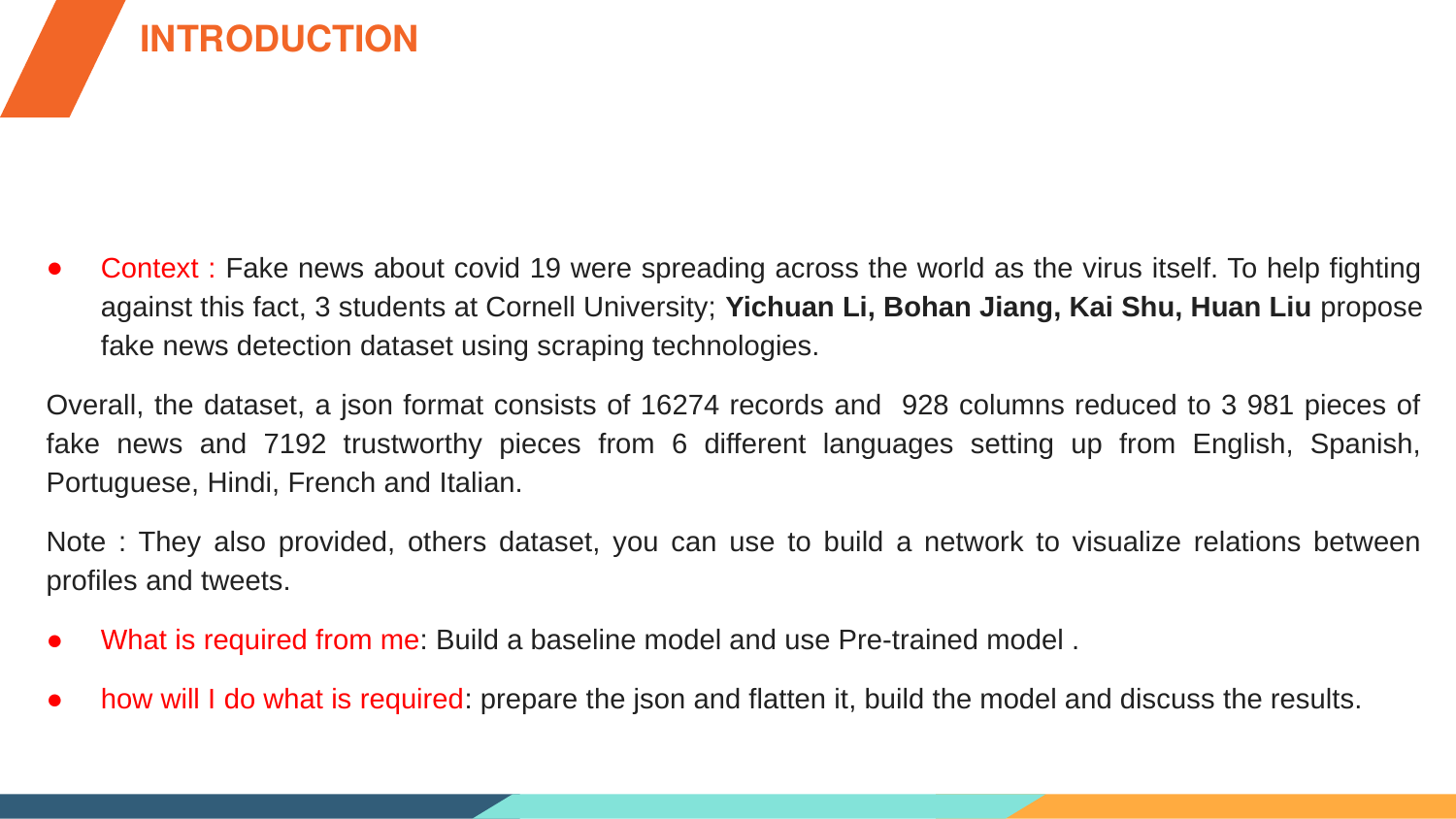

INTRODUCTION

Context : Fake news about covid 19 were spreading across the world as the virus itself. To help fighting against this fact, 3 students at Cornell University; Yichuan Li, Bohan Jiang, Kai Shu, Huan Liu propose fake news detection dataset using scraping technologies.
Overall, the dataset, a json format consists of 16274 records and  928 columns reduced to 3 981 pieces of fake news and 7192 trustworthy pieces from 6 different languages setting up from English, Spanish, Portuguese, Hindi, French and Italian.
Note : They also provided, others dataset, you can use to build a network to visualize relations between profiles and tweets.
What is required from me: Build a baseline model and use Pre-trained model .
how will I do what is required: prepare the json and flatten it, build the model and discuss the results.